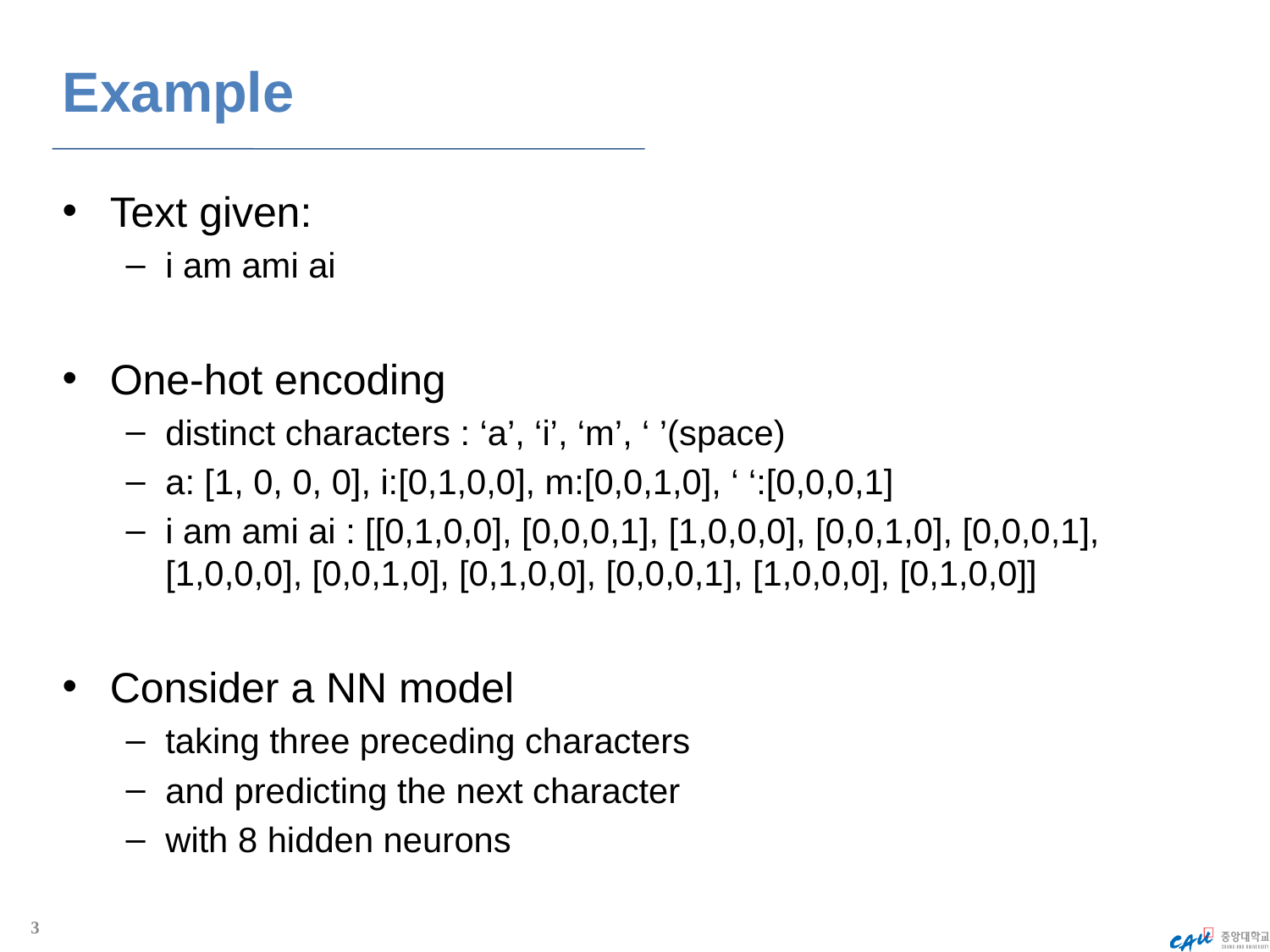

# Example
Text given:
i am ami ai

One-hot encoding
distinct characters : ‘a’, ‘i’, ‘m’, ‘ ’(space)
a: [1, 0, 0, 0], i:[0,1,0,0], m:[0,0,1,0], ‘ ‘:[0,0,0,1]
i am ami ai : [[0,1,0,0], [0,0,0,1], [1,0,0,0], [0,0,1,0], [0,0,0,1], [1,0,0,0], [0,0,1,0], [0,1,0,0], [0,0,0,1], [1,0,0,0], [0,1,0,0]]

Consider a NN model
taking three preceding characters
and predicting the next character
with 8 hidden neurons

3